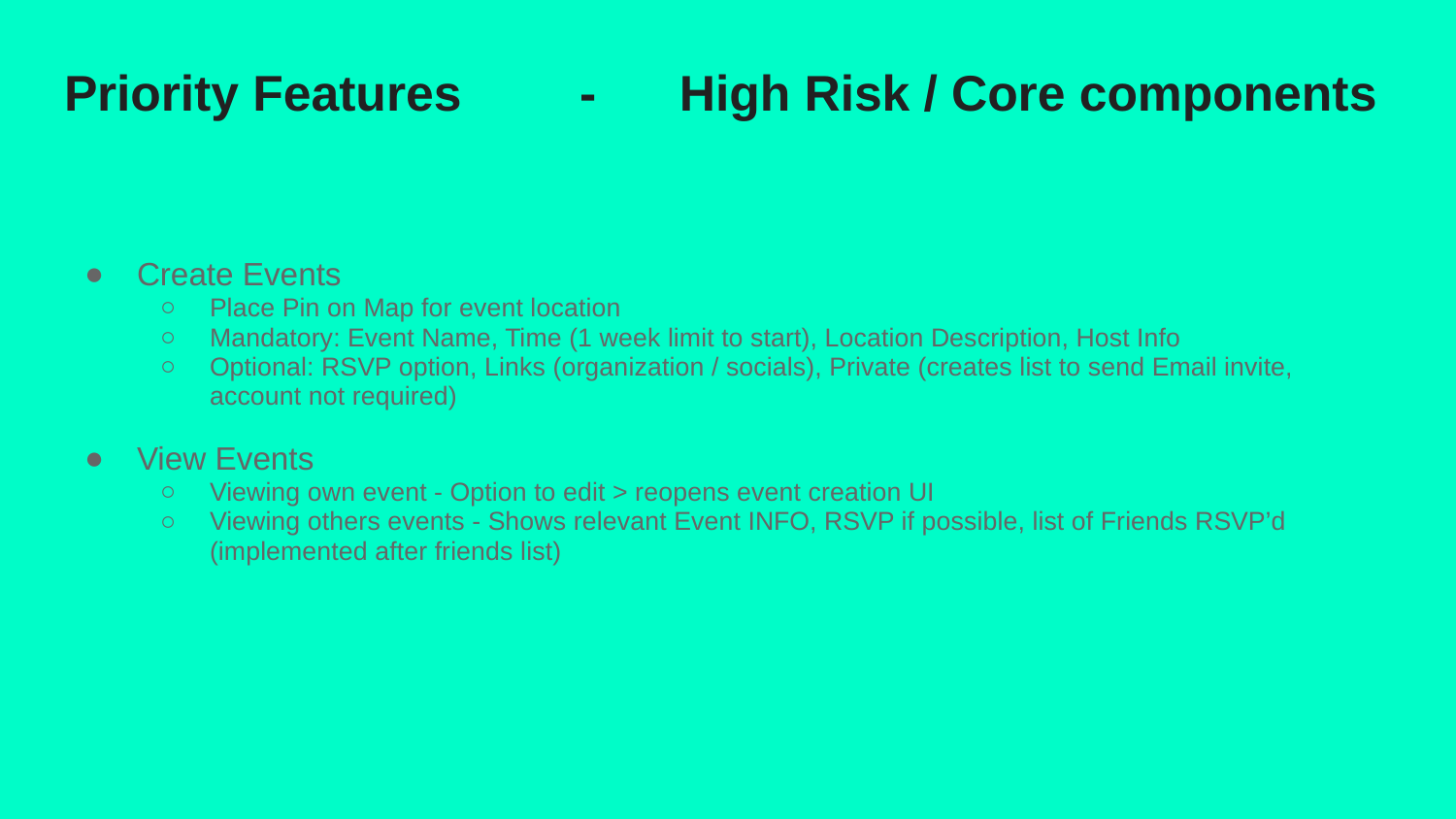

# Priority Features		-	 High Risk / Core components

Create Events
Place Pin on Map for event location
Mandatory: Event Name, Time (1 week limit to start), Location Description, Host Info
Optional: RSVP option, Links (organization / socials), Private (creates list to send Email invite, account not required)
View Events
Viewing own event - Option to edit > reopens event creation UI
Viewing others events - Shows relevant Event INFO, RSVP if possible, list of Friends RSVP’d (implemented after friends list)